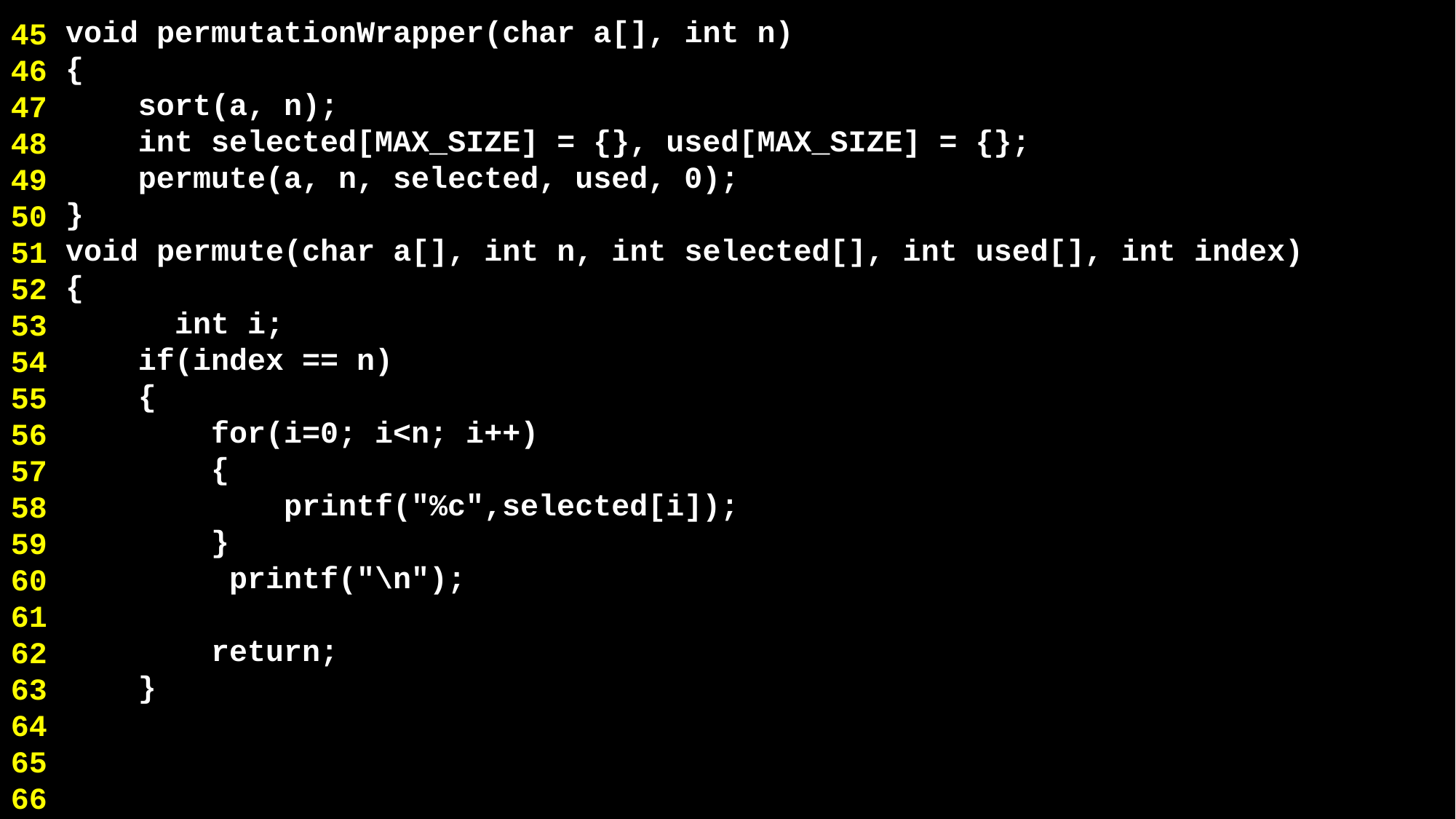

void permutationWrapper(char a[], int n)
{
    sort(a, n);
    int selected[MAX_SIZE] = {}, used[MAX_SIZE] = {};
    permute(a, n, selected, used, 0);
}
void permute(char a[], int n, int selected[], int used[], int index)
{
  	int i;
    if(index == n)
    {
        for(i=0; i<n; i++)
        {
            printf("%c",selected[i]);
        }
	   printf("\n");

        return;
    }

45
46
47
48
49
50
51
52
53
54
55
56
57
58
59
60
61
62
63
64
65
66